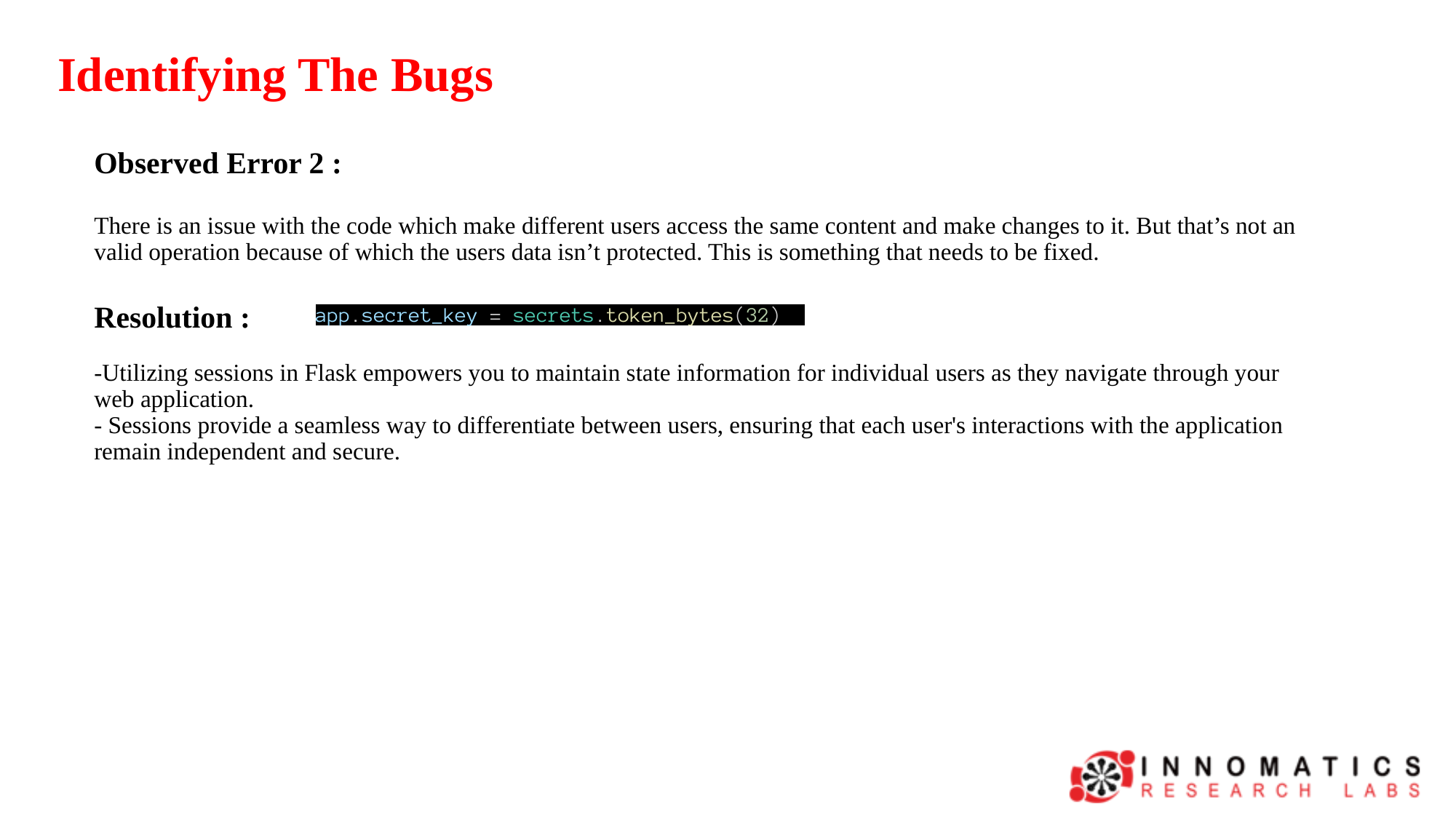

Identifying The Bugs
Observed Error 2 :

There is an issue with the code which make different users access the same content and make changes to it. But that’s not an valid operation because of which the users data isn’t protected. This is something that needs to be fixed.
Resolution :

-Utilizing sessions in Flask empowers you to maintain state information for individual users as they navigate through your web application.
- Sessions provide a seamless way to differentiate between users, ensuring that each user's interactions with the application remain independent and secure.

app.secret_key = secrets.token_bytes(32)